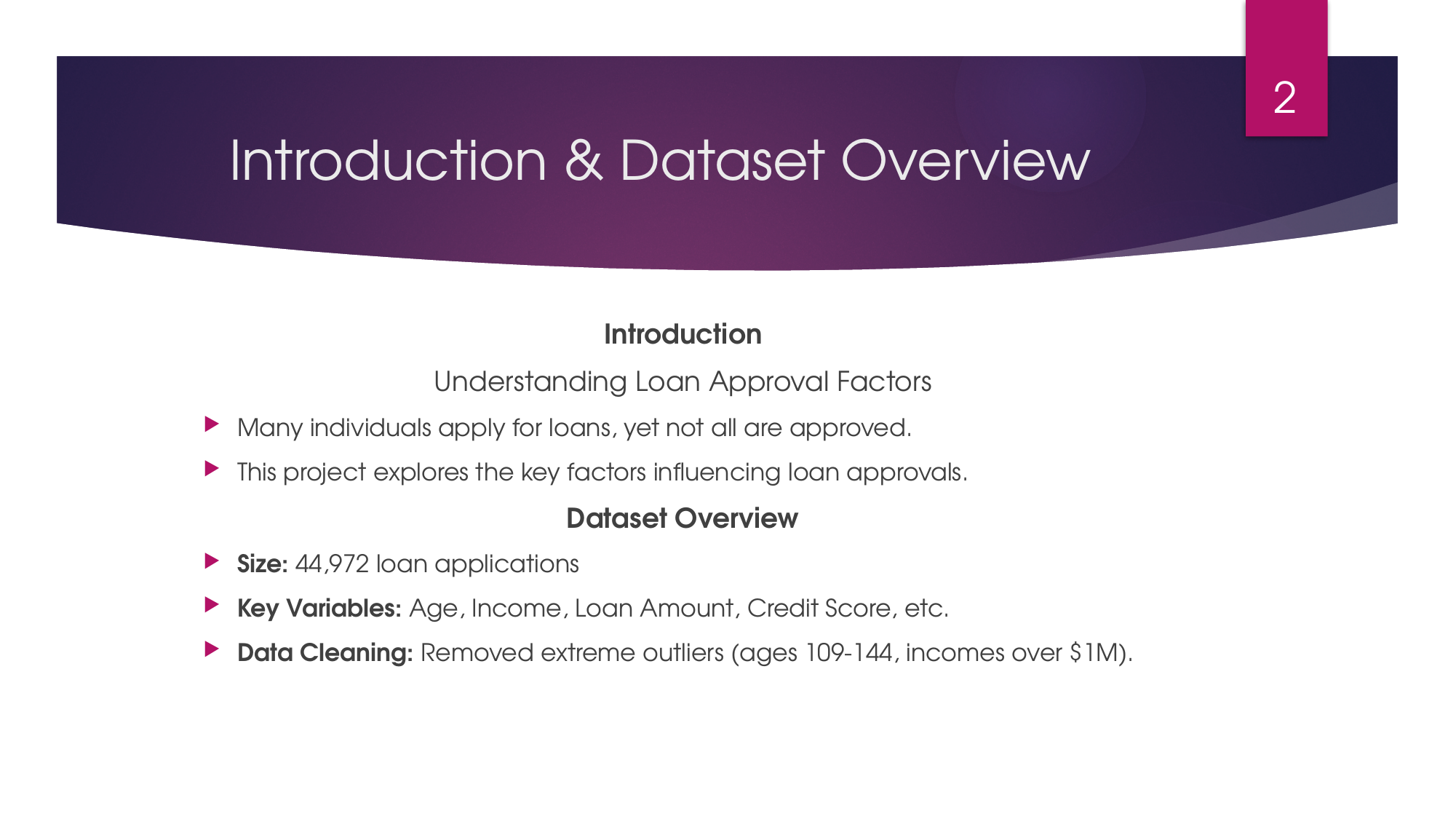

2
# Introduction & Dataset Overview
Introduction
Understanding Loan Approval Factors
Many individuals apply for loans, yet not all are approved.
This project explores the key factors influencing loan approvals.
Dataset Overview
Size: 44,972 loan applications
Key Variables: Age, Income, Loan Amount, Credit Score, etc.
Data Cleaning: Removed extreme outliers (ages 109-144, incomes over $1M).